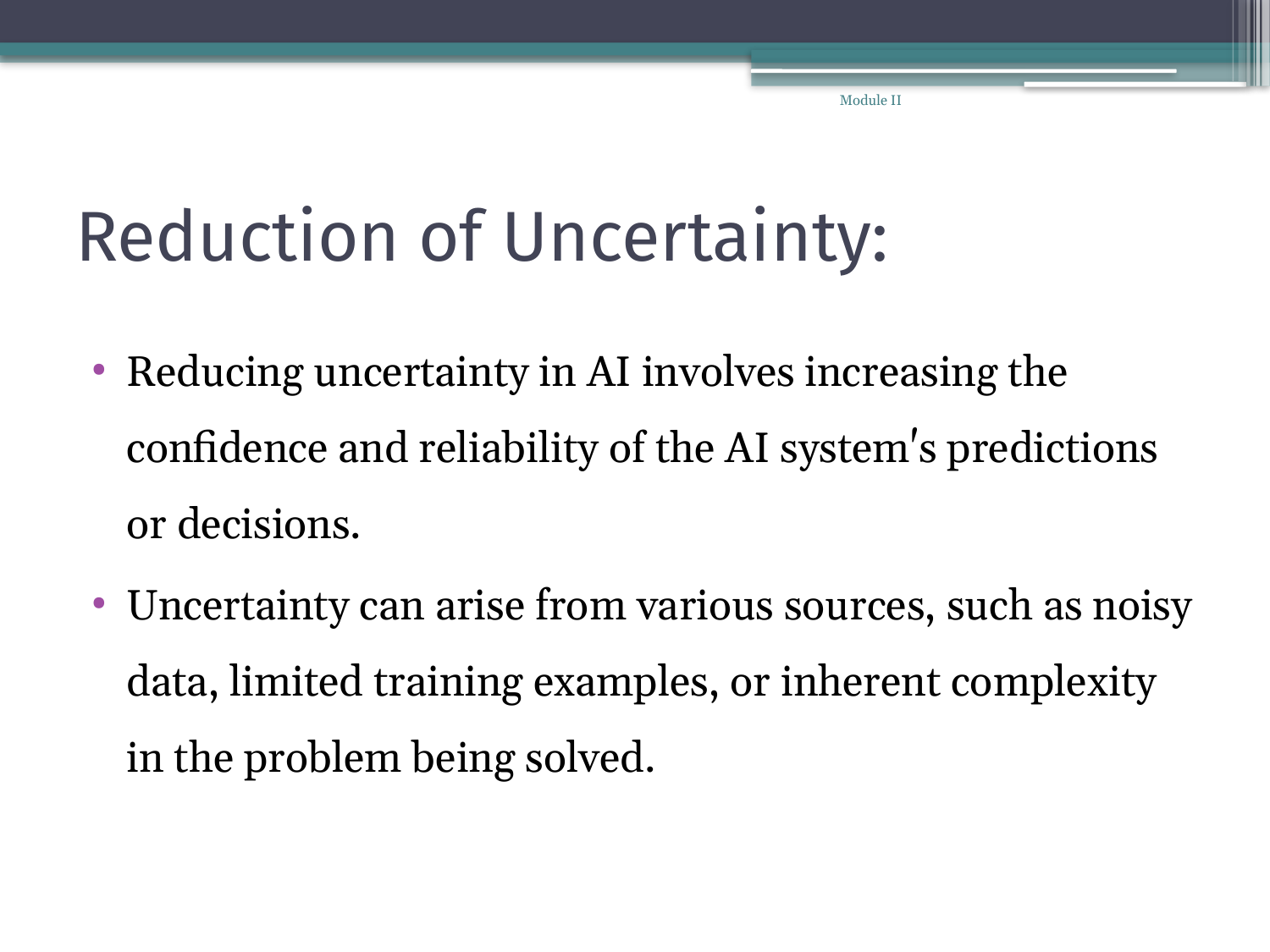

Module II
# Reduction of Uncertainty:
Reducing uncertainty in AI involves increasing the confidence and reliability of the AI system's predictions or decisions.
Uncertainty can arise from various sources, such as noisy data, limited training examples, or inherent complexity in the problem being solved.